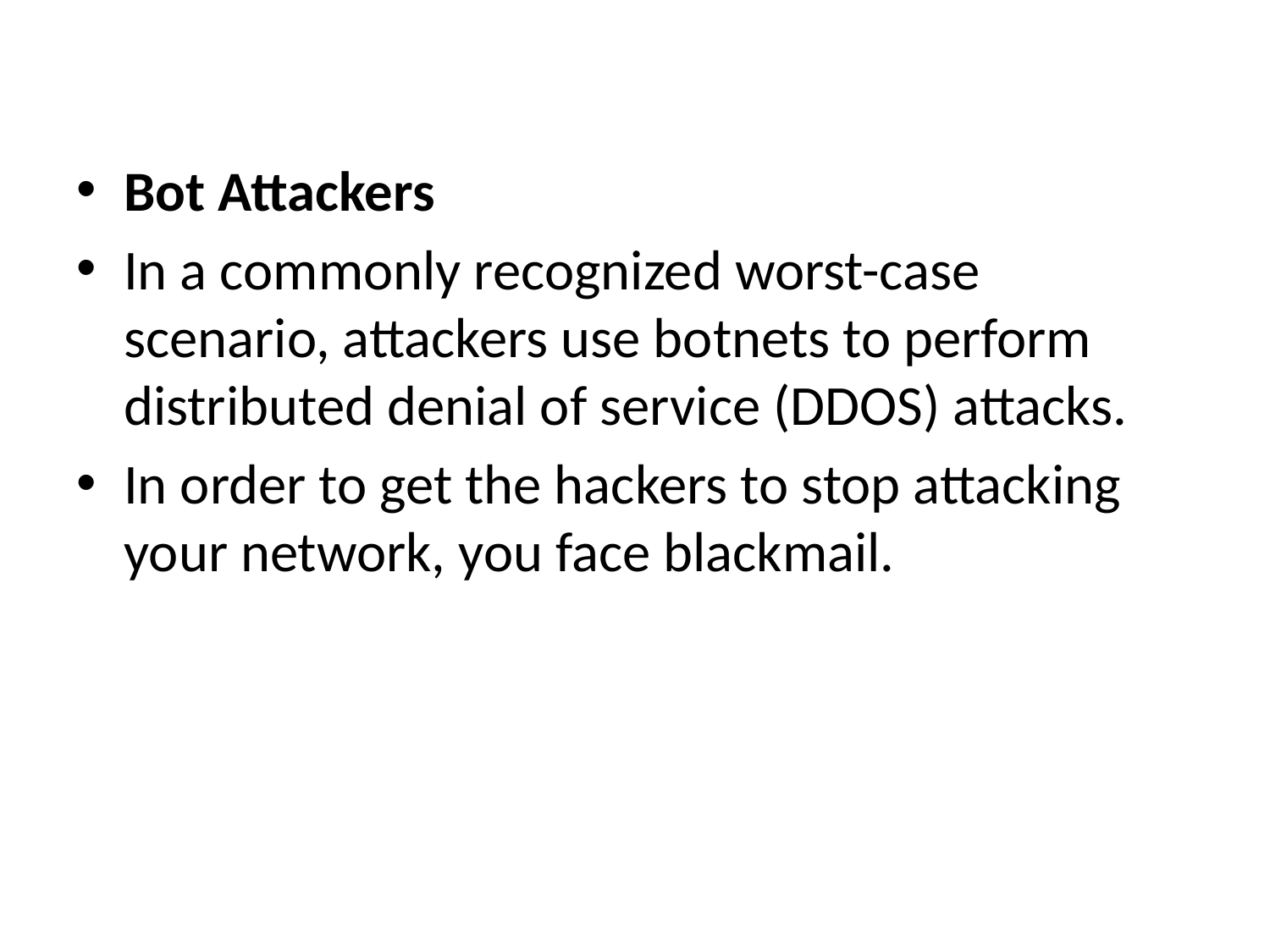

Bot Attackers
In a commonly recognized worst-case scenario, attackers use botnets to perform distributed denial of service (DDOS) attacks.
In order to get the hackers to stop attacking your network, you face blackmail.